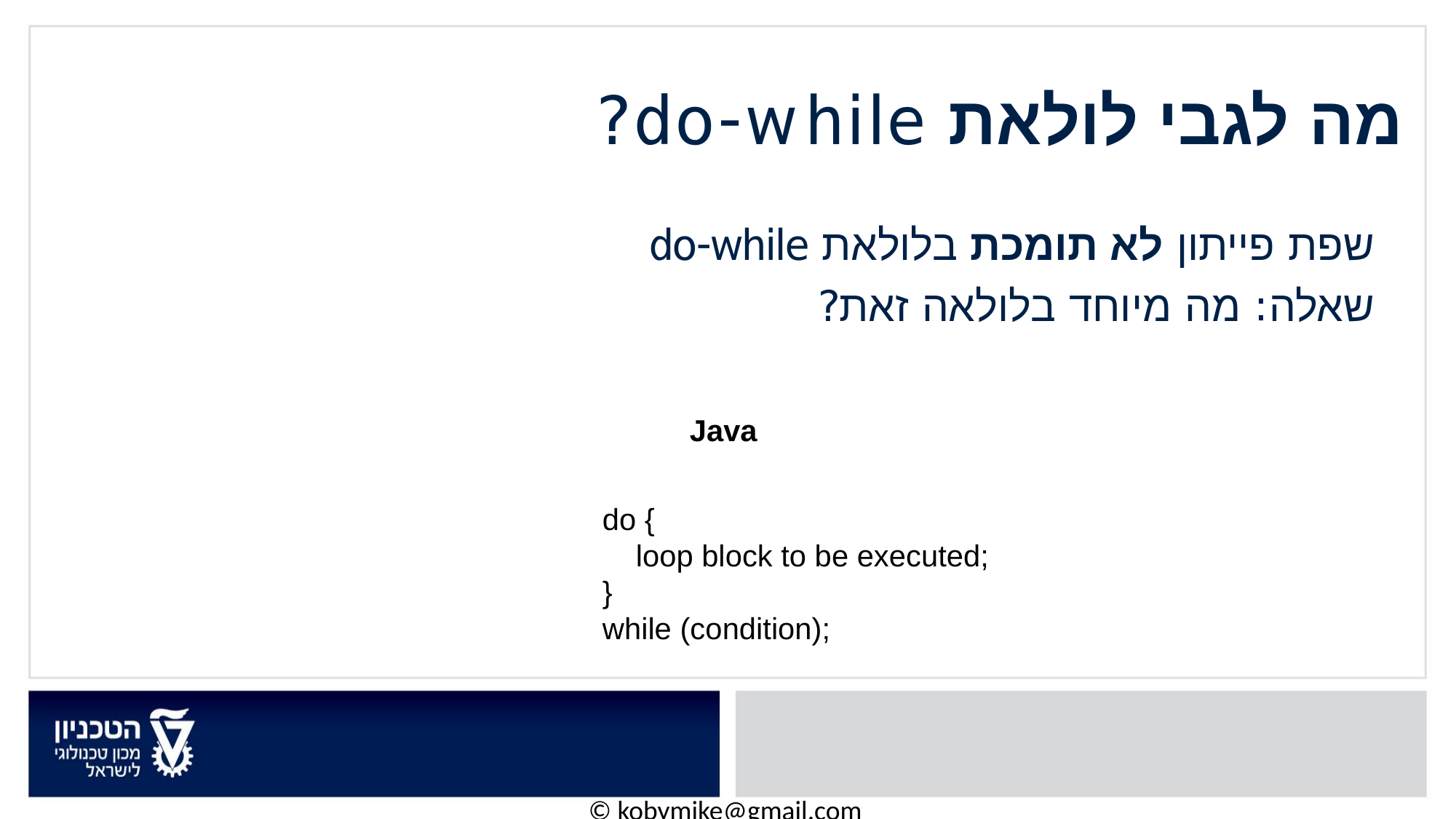

# מה לגבי לולאת do-while?
שפת פייתון לא תומכת בלולאת do-while
שאלה: מה מיוחד בלולאה זאת?
Java
do {
    loop block to be executed;
}
while (condition);